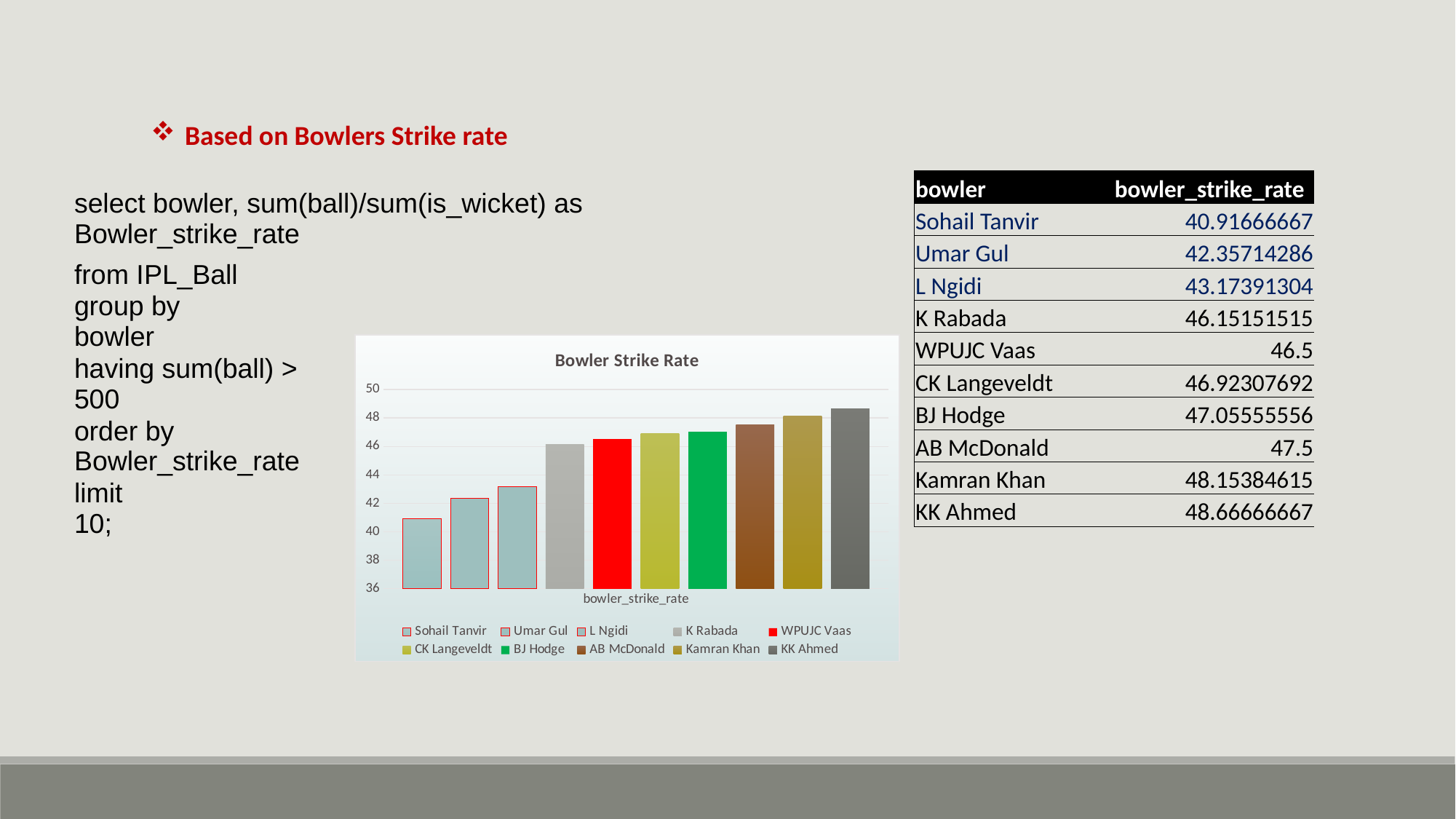

Based on Bowlers Strike rate
| bowler | bowler\_strike\_rate |
| --- | --- |
| Sohail Tanvir | 40.91666667 |
| Umar Gul | 42.35714286 |
| L Ngidi | 43.17391304 |
| K Rabada | 46.15151515 |
| WPUJC Vaas | 46.5 |
| CK Langeveldt | 46.92307692 |
| BJ Hodge | 47.05555556 |
| AB McDonald | 47.5 |
| Kamran Khan | 48.15384615 |
| KK Ahmed | 48.66666667 |
| select bowler, sum(ball)/sum(is\_wicket) as Bowler\_strike\_rate |  |  |  |  |  |
| --- | --- | --- | --- | --- | --- |
| from IPL\_Ball |  |  |  |  |  |
| group by bowler |  |  |  |  |  |
| having sum(ball) > 500 |  |  |  |  |  |
| order by Bowler\_strike\_rate |  |  |  |  |  |
| limit 10; |  |  |  |  |  |

### Chart: Bowler Strike Rate

| Category | Sohail Tanvir | Umar Gul | L Ngidi | K Rabada | WPUJC Vaas | CK Langeveldt | BJ Hodge | AB McDonald | Kamran Khan | KK Ahmed |
|---|---|---|---|---|---|---|---|---|---|---|
| bowler_strike_rate | 40.91666667 | 42.35714286 | 43.17391304 | 46.15151515 | 46.5 | 46.92307692 | 47.05555556 | 47.5 | 48.15384615 | 48.66666667 |